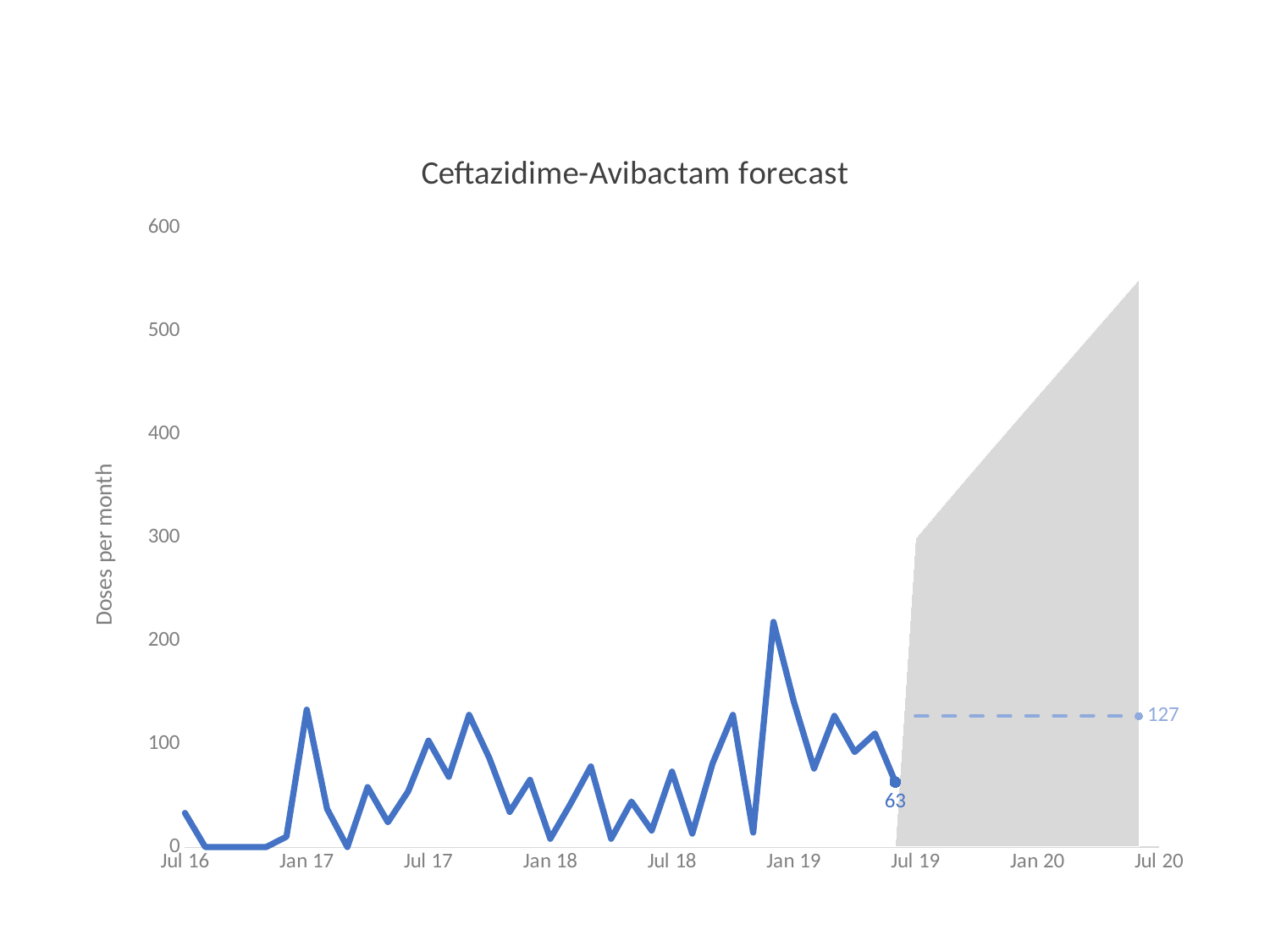

### Chart: Ceftazidime-Avibactam forecast

| Category | Upper | Lower | Actual | Forecast |
|---|---|---|---|---|
| 42186 | None | None | 8.0 | None |
| 42217 | None | None | 33.0 | None |
| 42248 | None | None | 8.0 | None |
| 42278 | None | None | 81.0 | None |
| 42309 | None | None | 77.0 | None |
| 42339 | None | None | 97.0 | None |
| 42370 | None | None | 2.0 | None |
| 42401 | None | None | 58.0 | None |
| 42430 | None | None | 93.0 | None |
| 42461 | None | None | 57.0 | None |
| 42491 | None | None | 23.0 | None |
| 42522 | None | None | 37.0 | None |
| 42552 | None | None | 33.0 | None |
| 42583 | None | None | 0.0 | None |
| 42614 | None | None | 0.0 | None |
| 42644 | None | None | 0.0 | None |
| 42675 | None | None | 0.0 | None |
| 42705 | None | None | 10.0 | None |
| 42736 | None | None | 133.0 | None |
| 42767 | None | None | 37.0 | None |
| 42795 | None | None | 0.0 | None |
| 42826 | None | None | 58.0 | None |
| 42856 | None | None | 24.0 | None |
| 42887 | None | None | 54.0 | None |
| 42917 | None | None | 103.0 | None |
| 42948 | None | None | 68.0 | None |
| 42979 | None | None | 128.0 | None |
| 43009 | None | None | 86.0 | None |
| 43040 | None | None | 34.0 | None |
| 43070 | None | None | 65.0 | None |
| 43101 | None | None | 8.0 | None |
| 43132 | None | None | 42.0 | None |
| 43160 | None | None | 78.0 | None |
| 43191 | None | None | 8.0 | None |
| 43221 | None | None | 44.0 | None |
| 43252 | None | None | 16.0 | None |
| 43282 | None | None | 73.0 | None |
| 43313 | None | None | 13.0 | None |
| 43344 | None | None | 81.0 | None |
| 43374 | None | None | 128.0 | None |
| 43405 | None | None | 14.0 | None |
| 43435 | None | None | 218.0 | None |
| 43466 | None | None | 141.0 | None |
| 43497 | None | None | 76.0 | None |
| 43525 | None | None | 127.0 | None |
| 43556 | None | None | 92.0 | None |
| 43586 | None | None | 110.0 | None |
| 43617 | None | None | 63.0 | None |
| 43647 | 298.8105946183425 | 12.88751388437293 | None | 126.8520565850269 |
| 43678 | 322.2961474298335 | 10.70836062054957 | None | 126.8520565850269 |
| 43709 | 345.4813433914634 | 8.922697622631642 | None | 126.8520565850269 |
| 43739 | 368.450881688157 | 7.445944532971234 | None | 126.8520565850269 |
| 43770 | 391.2665956387473 | 6.216388828574495 | None | 126.8520565850269 |
| 43800 | 413.9750237710512 | 5.187614824981114 | None | 126.8520565850269 |
| 43831 | 436.6120611498737 | 4.323852432637526 | None | 126.8520565850269 |
| 43862 | 459.2059544107094 | 3.596982213551865 | None | 126.8520565850269 |
| 43891 | 481.7793057983524 | 2.984531439638231 | None | 126.8520565850269 |
| 43922 | 504.3504577262635 | 2.468289637623446 | None | 126.8520565850269 |
| 43952 | 526.9344756266747 | 2.033325851344847 | None | 126.8520565850269 |
| 43983 | 549.5438620540288 | 1.667274659796438 | None | 126.8520565850269 |